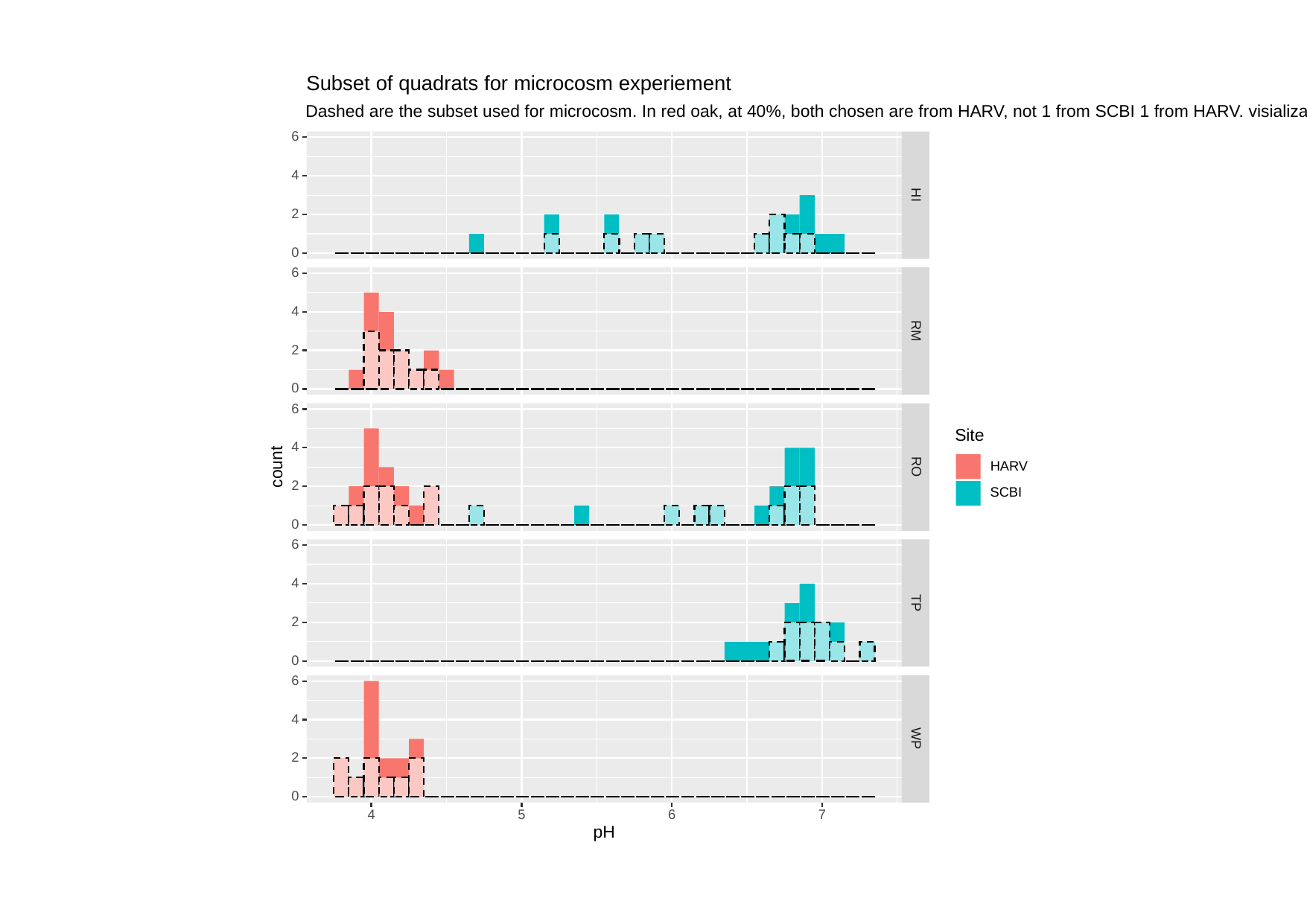

Subset of quadrats for microcosm experiement
Dashed are the subset used for microcosm. In red oak, at 40%, both chosen are from HARV, not 1 from SCBI 1 from HARV. visialization incorrect

6

4

HI

2

0

6

4

RM

2

0

6

Site
4

count
HARV
RO

2

SCBI

0

6

4

TP

2

0

6

4

WP

2

0

6
5
4
7
pH